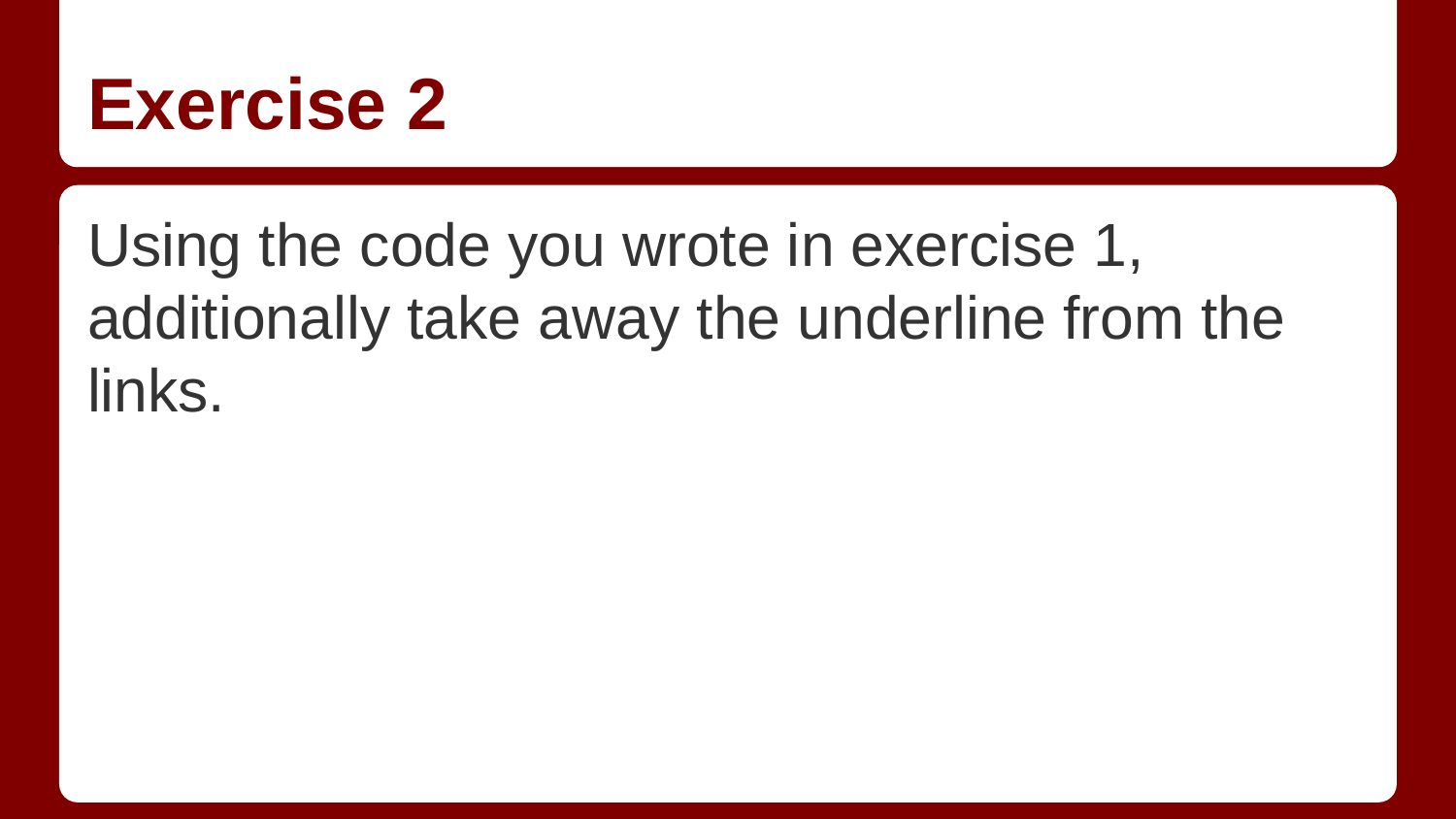

# Exercise 2
Using the code you wrote in exercise 1, additionally take away the underline from the links.